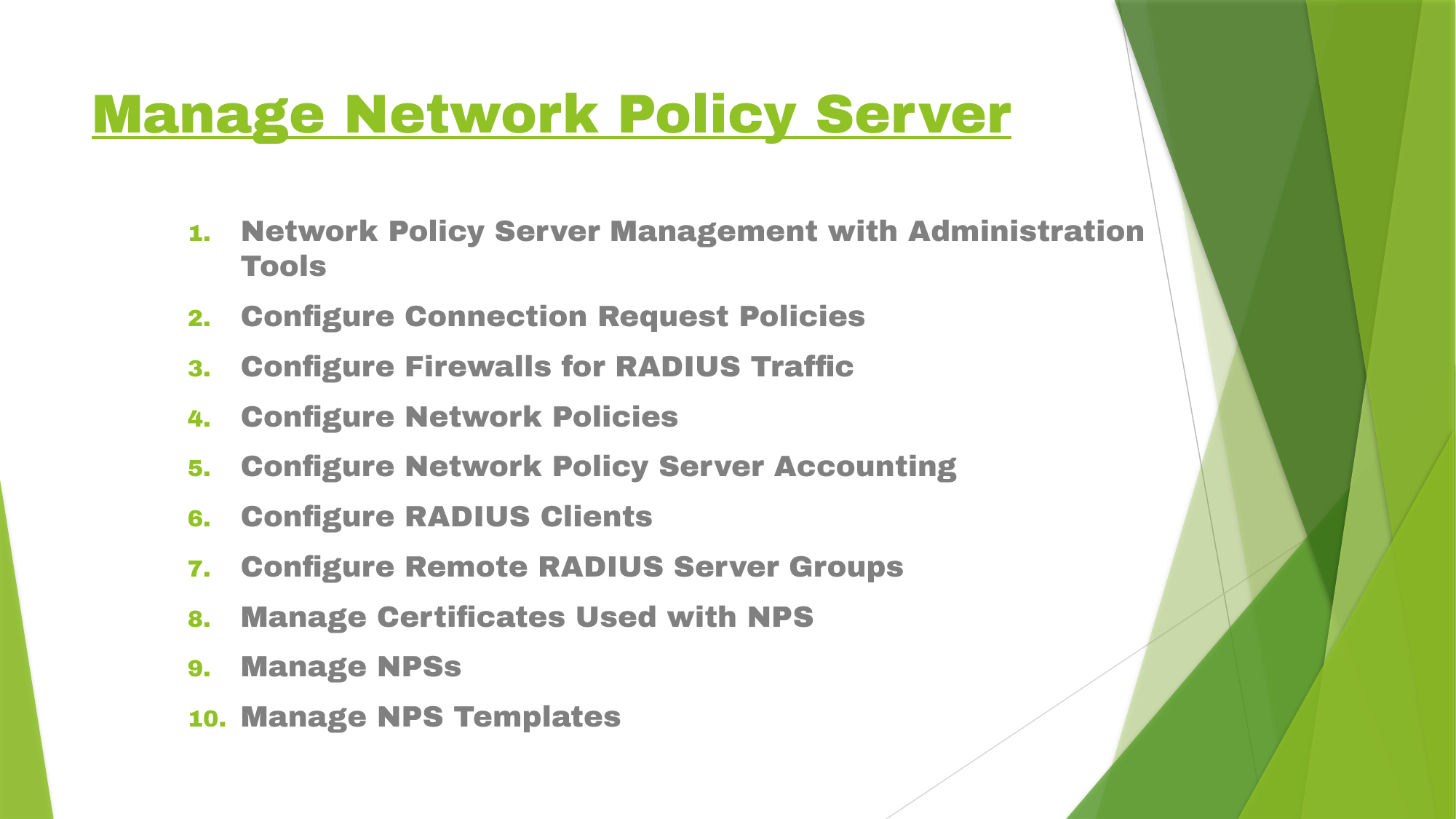

# Manage Network Policy Server
Network Policy Server Management with Administration Tools
Configure Connection Request Policies
Configure Firewalls for RADIUS Traffic
Configure Network Policies
Configure Network Policy Server Accounting
Configure RADIUS Clients
Configure Remote RADIUS Server Groups
Manage Certificates Used with NPS
Manage NPSs
Manage NPS Templates